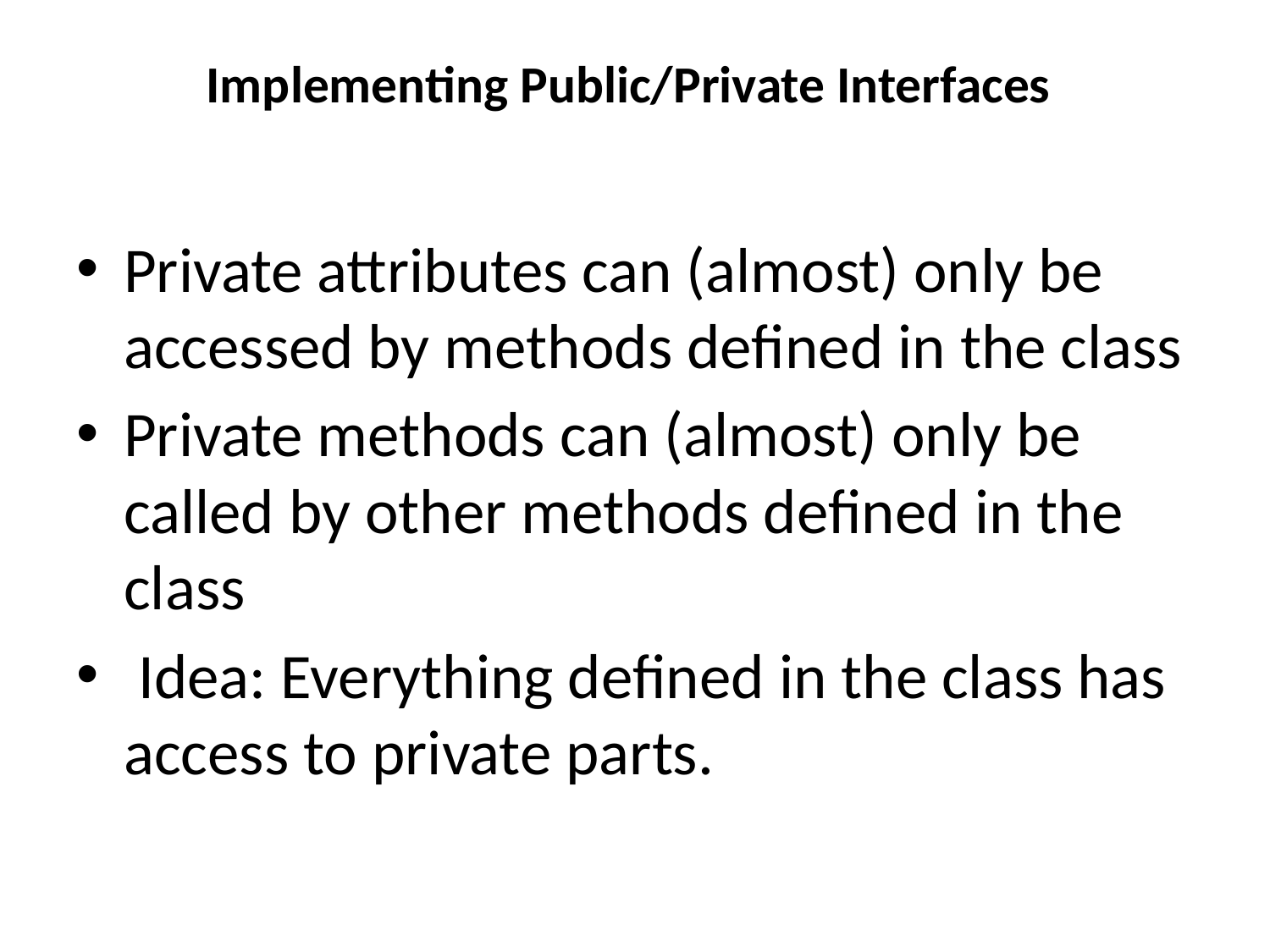

# Implementing Public/Private Interfaces
Private attributes can (almost) only be accessed by methods defined in the class
Private methods can (almost) only be called by other methods defined in the class
 Idea: Everything defined in the class has access to private parts.